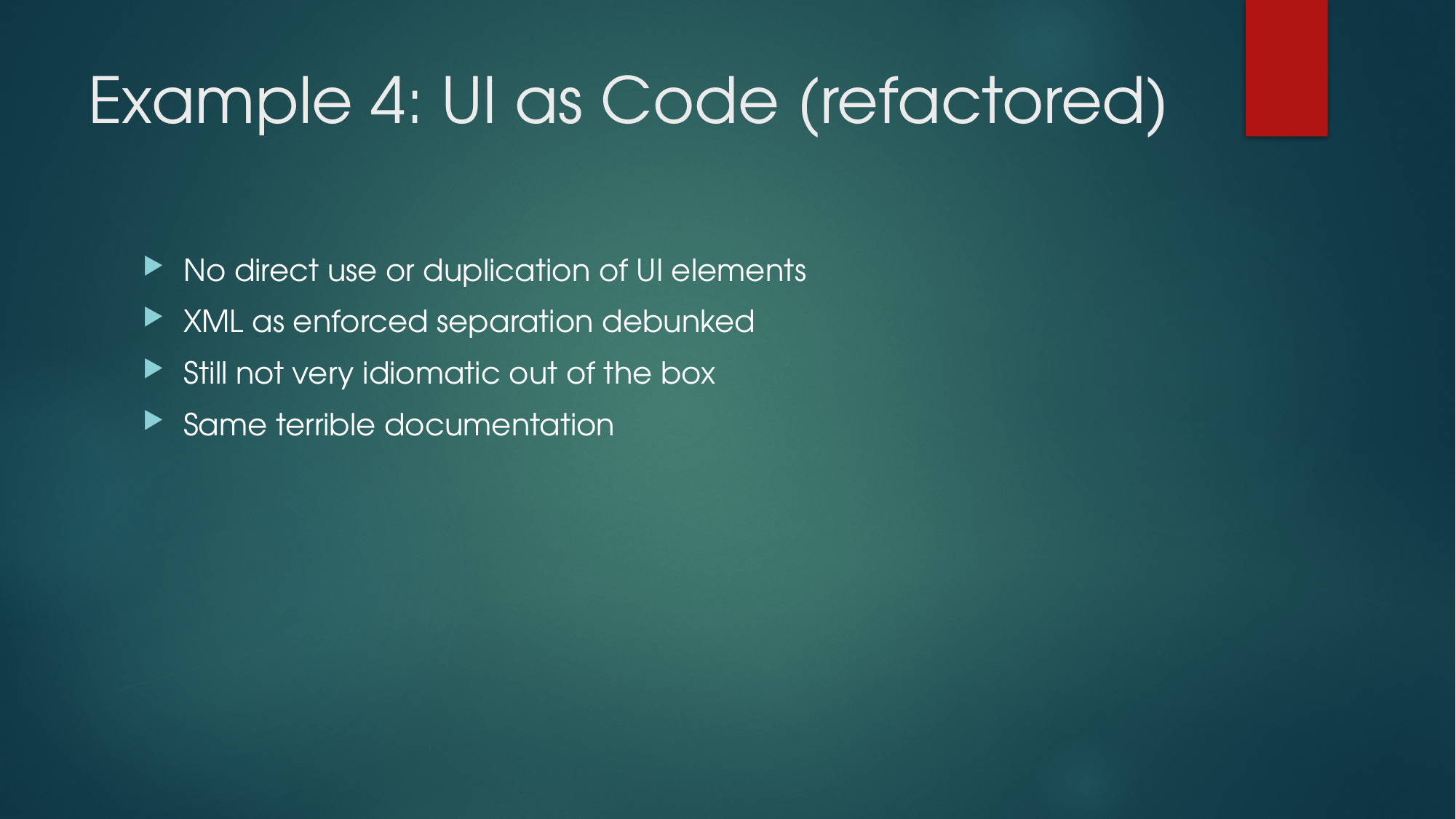

# Example 4: UI as Code (refactored)
No direct use or duplication of UI elements
XML as enforced separation debunked
Still not very idiomatic out of the box
Same terrible documentation